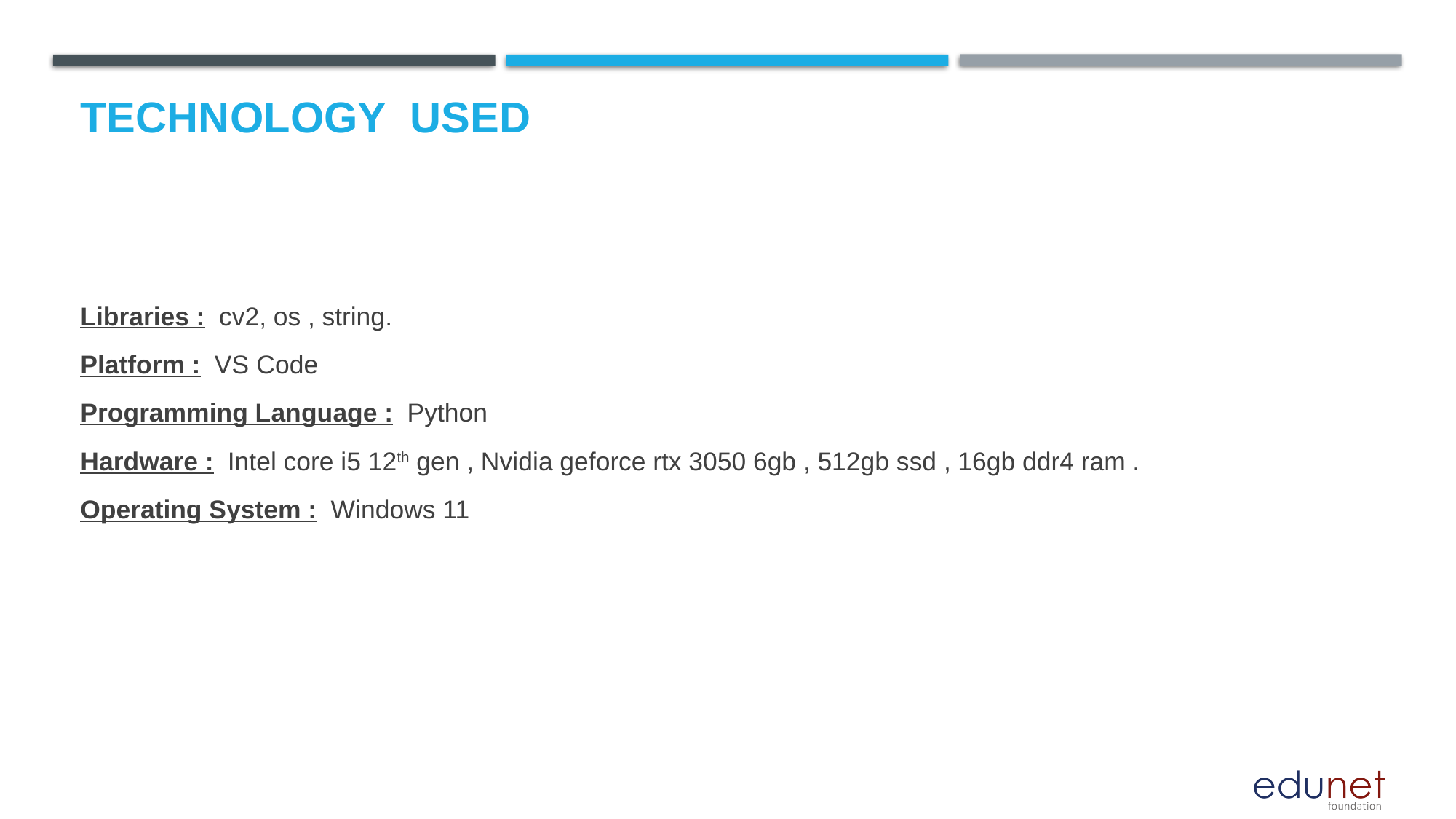

# Technology  used
Libraries :  cv2, os , string.
Platform :  VS Code
Programming Language :  Python
Hardware :  Intel core i5 12th gen , Nvidia geforce rtx 3050 6gb , 512gb ssd , 16gb ddr4 ram .
Operating System :  Windows 11